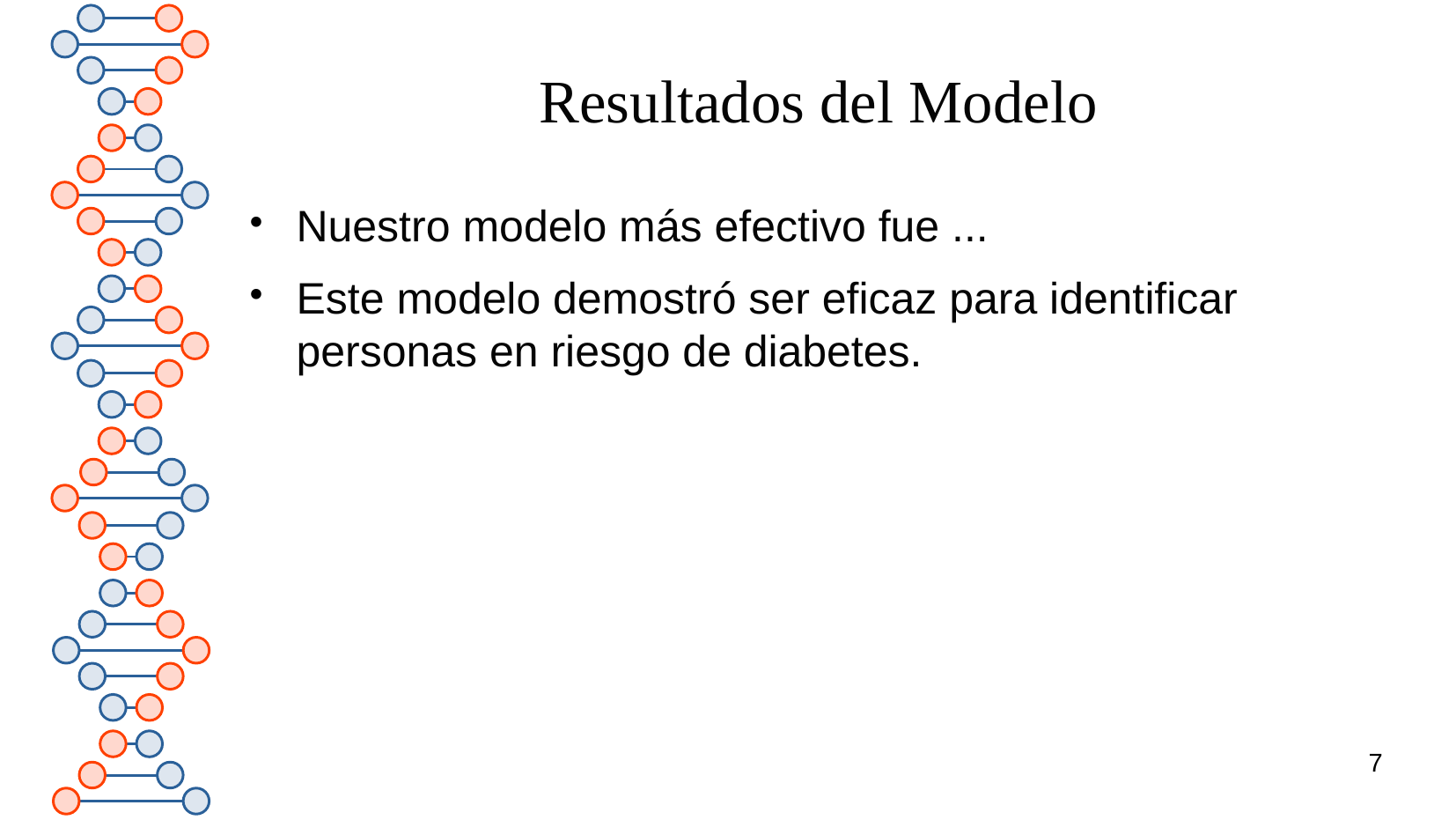

# Resultados del Modelo
Nuestro modelo más efectivo fue ...
Este modelo demostró ser eficaz para identificar personas en riesgo de diabetes.
7